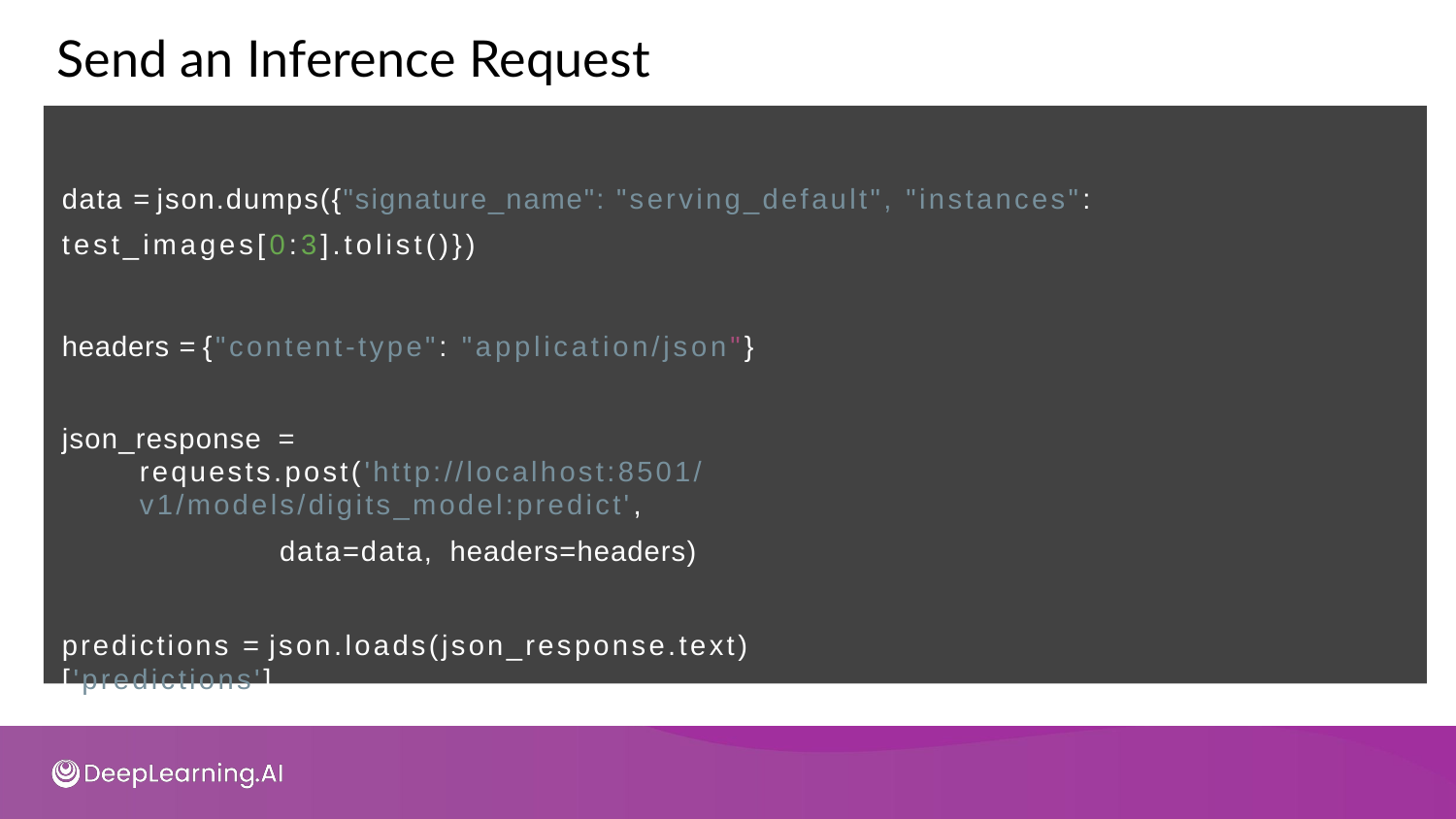

# Send an Inference Request

data = json.dumps({"signature_name": "serving_default", "instances":  test_images[0:3].tolist()})
headers = {"content-type": "application/json"}  json_response =
requests.post('http://localhost:8501/v1/models/digits_model:predict',
data=data, headers=headers)

predictions = json.loads(json_response.text)['predictions']